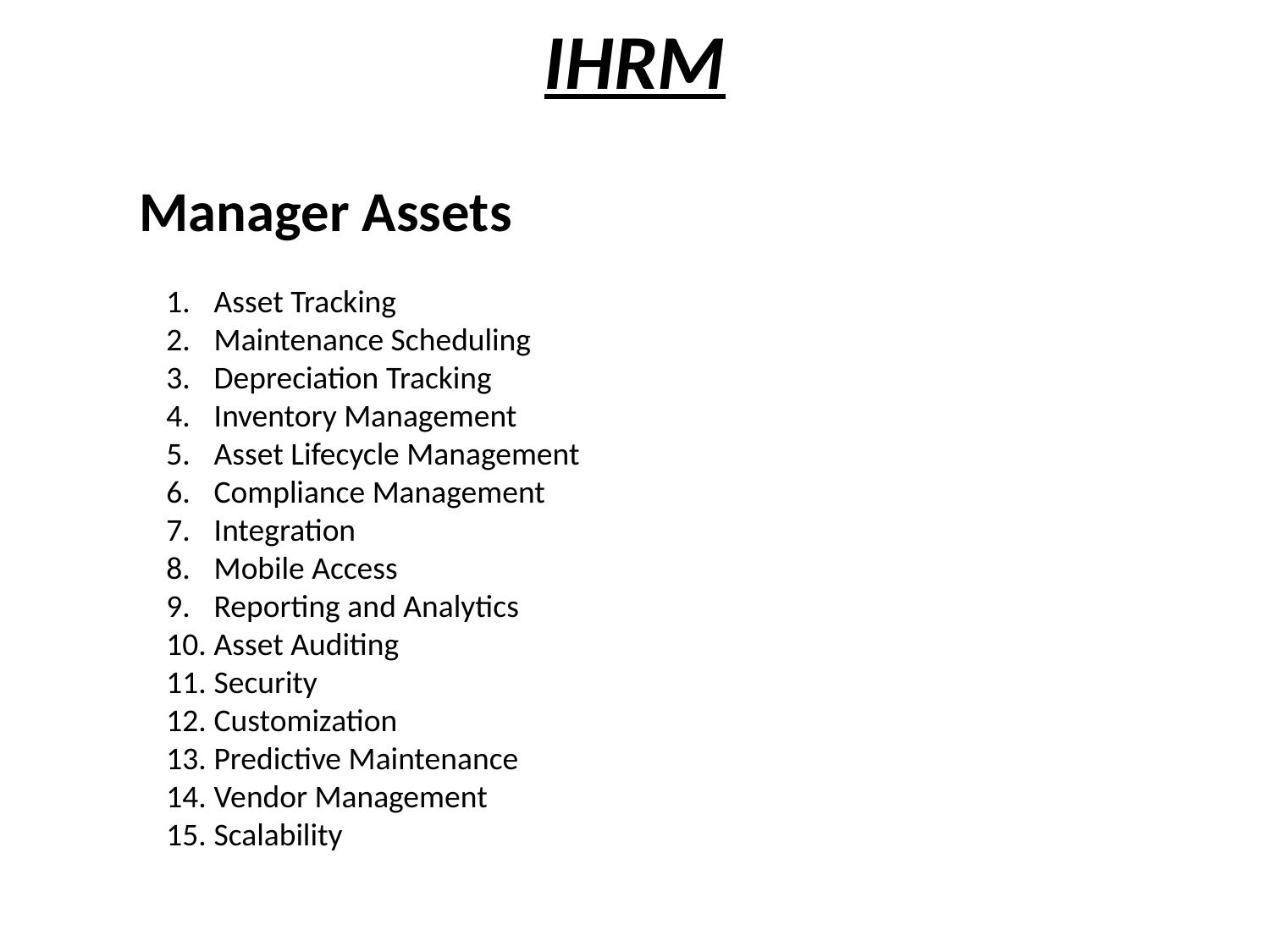

# IHRM
Manager Assets
Asset Tracking
Maintenance Scheduling
Depreciation Tracking
Inventory Management
Asset Lifecycle Management
Compliance Management
Integration
Mobile Access
Reporting and Analytics
Asset Auditing
Security
Customization
Predictive Maintenance
Vendor Management
Scalability